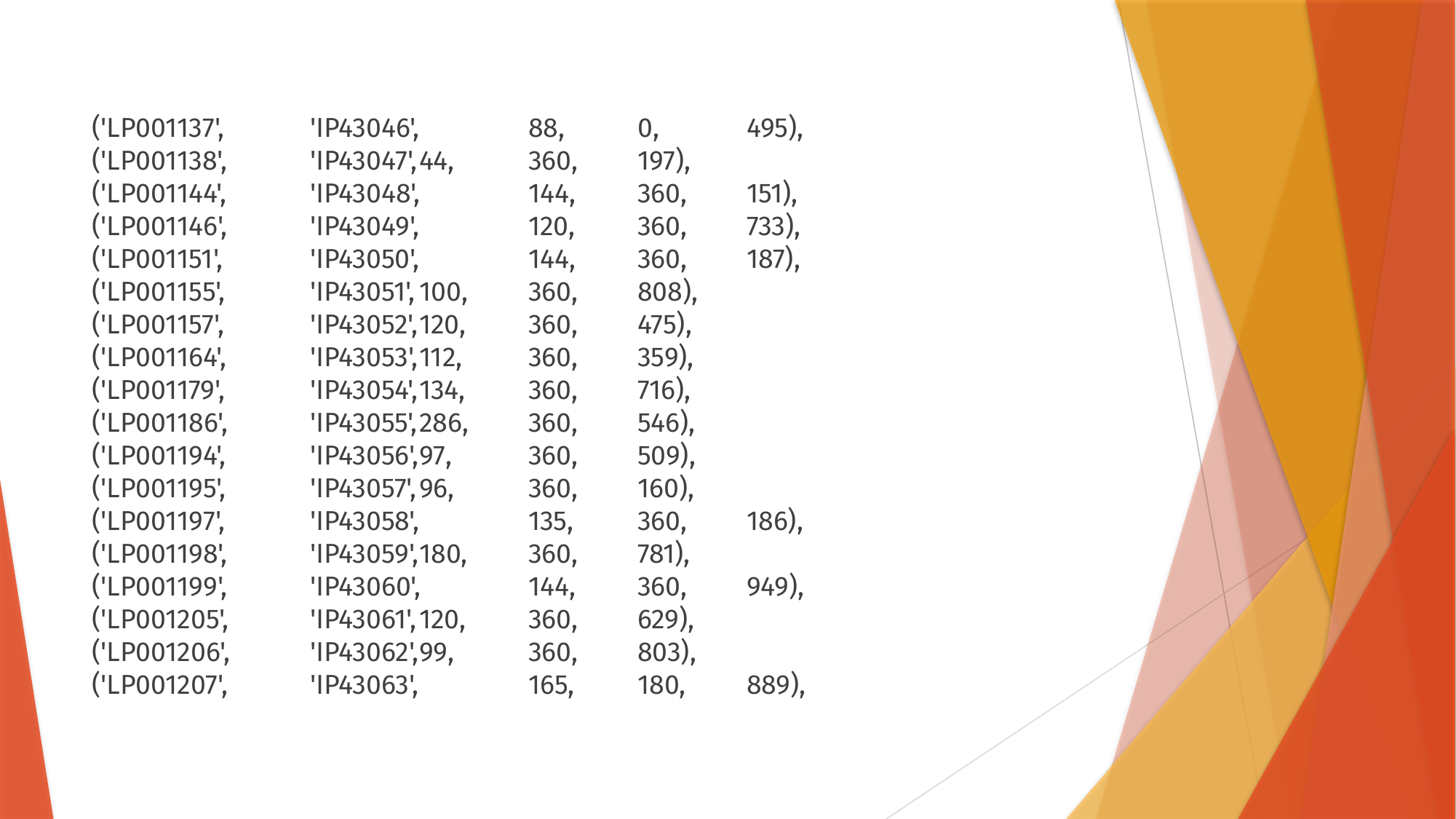

('LP001137',	'IP43046',	88,	0,	495),
('LP001138',	'IP43047',	44,	360,	197),
('LP001144',	'IP43048',	144,	360,	151),
('LP001146',	'IP43049',	120,	360,	733),
('LP001151',	'IP43050',	144,	360,	187),
('LP001155',	'IP43051',	100,	360,	808),
('LP001157',	'IP43052',	120,	360,	475),
('LP001164',	'IP43053',	112,	360,	359),
('LP001179',	'IP43054',	134,	360,	716),
('LP001186',	'IP43055',	286,	360,	546),
('LP001194',	'IP43056',	97,	360,	509),
('LP001195',	'IP43057',	96,	360,	160),
('LP001197',	'IP43058',	135,	360,	186),
('LP001198',	'IP43059',	180,	360,	781),
('LP001199',	'IP43060',	144,	360,	949),
('LP001205',	'IP43061',	120,	360,	629),
('LP001206',	'IP43062',	99,	360,	803),
('LP001207',	'IP43063',	165,	180,	889),